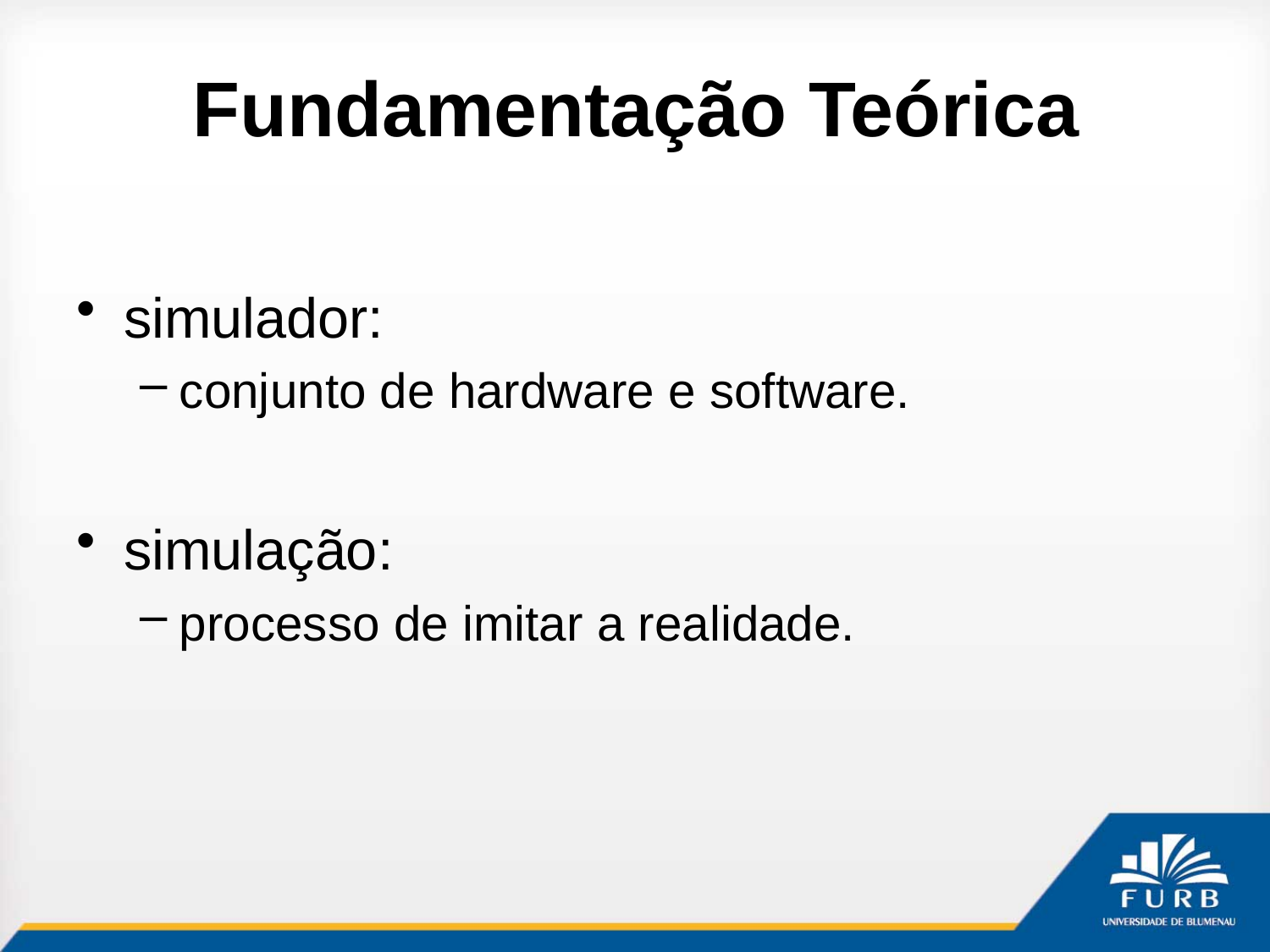

# Fundamentação Teórica

simulador:
conjunto de hardware e software.

simulação:
processo de imitar a realidade.